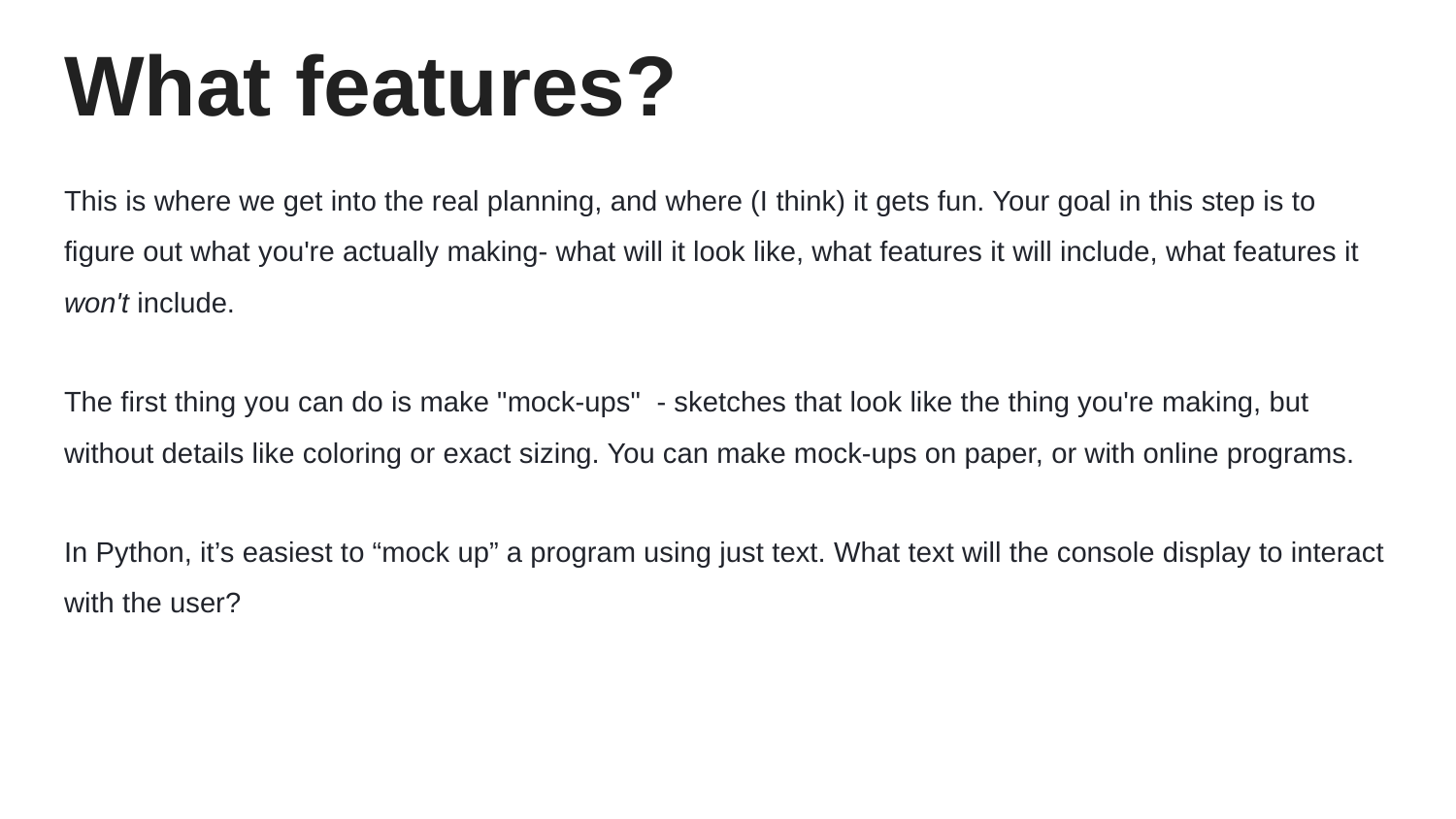

# What features?
This is where we get into the real planning, and where (I think) it gets fun. Your goal in this step is to figure out what you're actually making- what will it look like, what features it will include, what features it won't include.
The first thing you can do is make "mock-ups"  - sketches that look like the thing you're making, but without details like coloring or exact sizing. You can make mock-ups on paper, or with online programs.
In Python, it’s easiest to “mock up” a program using just text. What text will the console display to interact with the user?